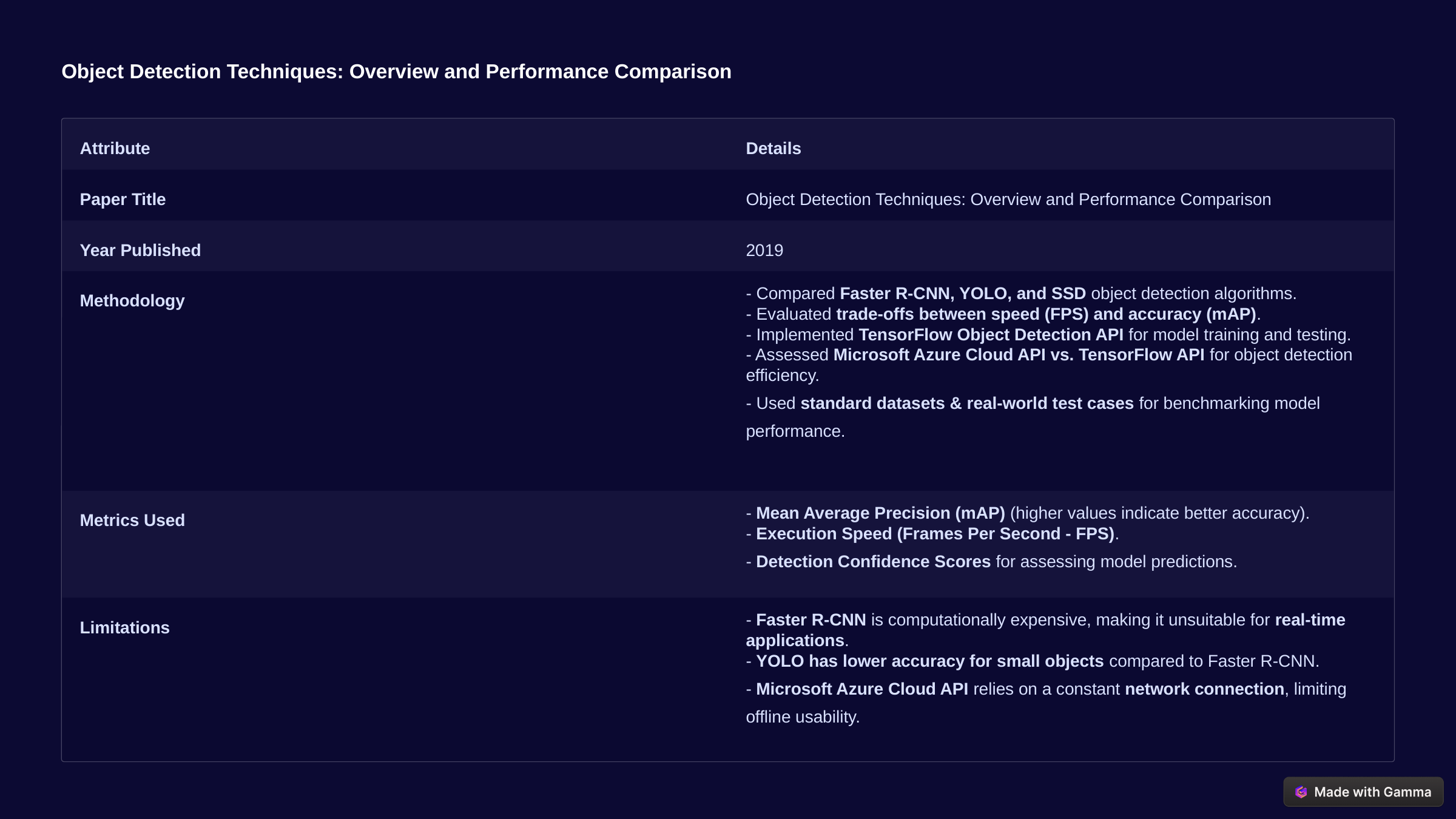

Object Detection Techniques: Overview and Performance Comparison

Attribute
Details

Paper Title
Object Detection Techniques: Overview and Performance Comparison

Year Published
2019

Methodology
- Compared Faster R-CNN, YOLO, and SSD object detection algorithms.
- Evaluated trade-offs between speed (FPS) and accuracy (mAP).
- Implemented TensorFlow Object Detection API for model training and testing.
- Assessed Microsoft Azure Cloud API vs. TensorFlow API for object detection efficiency.
- Used standard datasets & real-world test cases for benchmarking model performance.

Metrics Used
- Mean Average Precision (mAP) (higher values indicate better accuracy).
- Execution Speed (Frames Per Second - FPS).
- Detection Confidence Scores for assessing model predictions.

Limitations
- Faster R-CNN is computationally expensive, making it unsuitable for real-time applications.
- YOLO has lower accuracy for small objects compared to Faster R-CNN.
- Microsoft Azure Cloud API relies on a constant network connection, limiting offline usability.